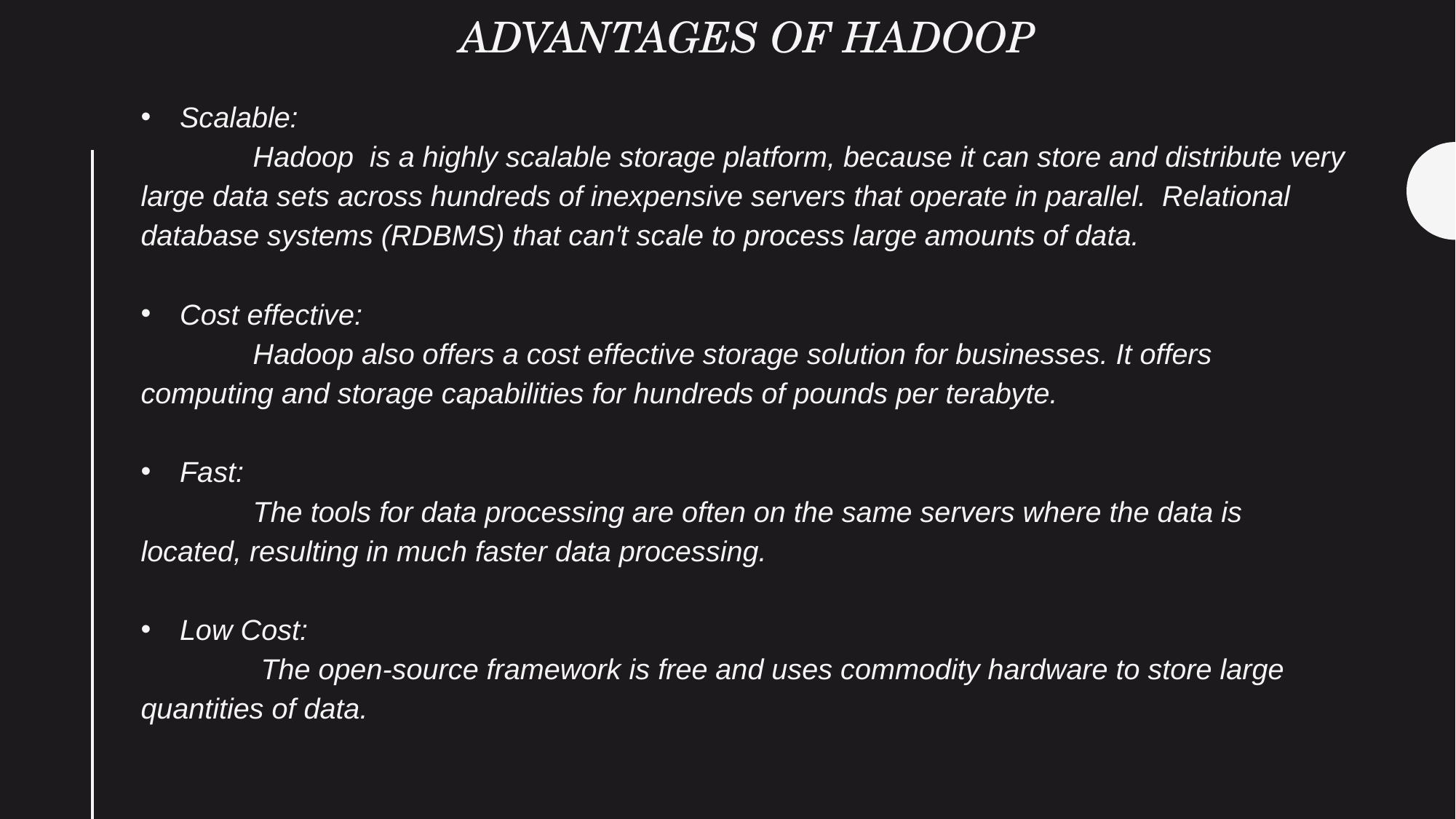

# Advantages of hadoop
Scalable:
              Hadoop  is a highly scalable storage platform, because it can store and distribute very large data sets across hundreds of inexpensive servers that operate in parallel.  Relational database systems (RDBMS) that can't scale to process large amounts of data.

Cost effective:
              Hadoop also offers a cost effective storage solution for businesses. It offers computing and storage capabilities for hundreds of pounds per terabyte.

Fast:
              The tools for data processing are often on the same servers where the data is located, resulting in much faster data processing.

Low Cost:
               The open-source framework is free and uses commodity hardware to store large quantities of data.